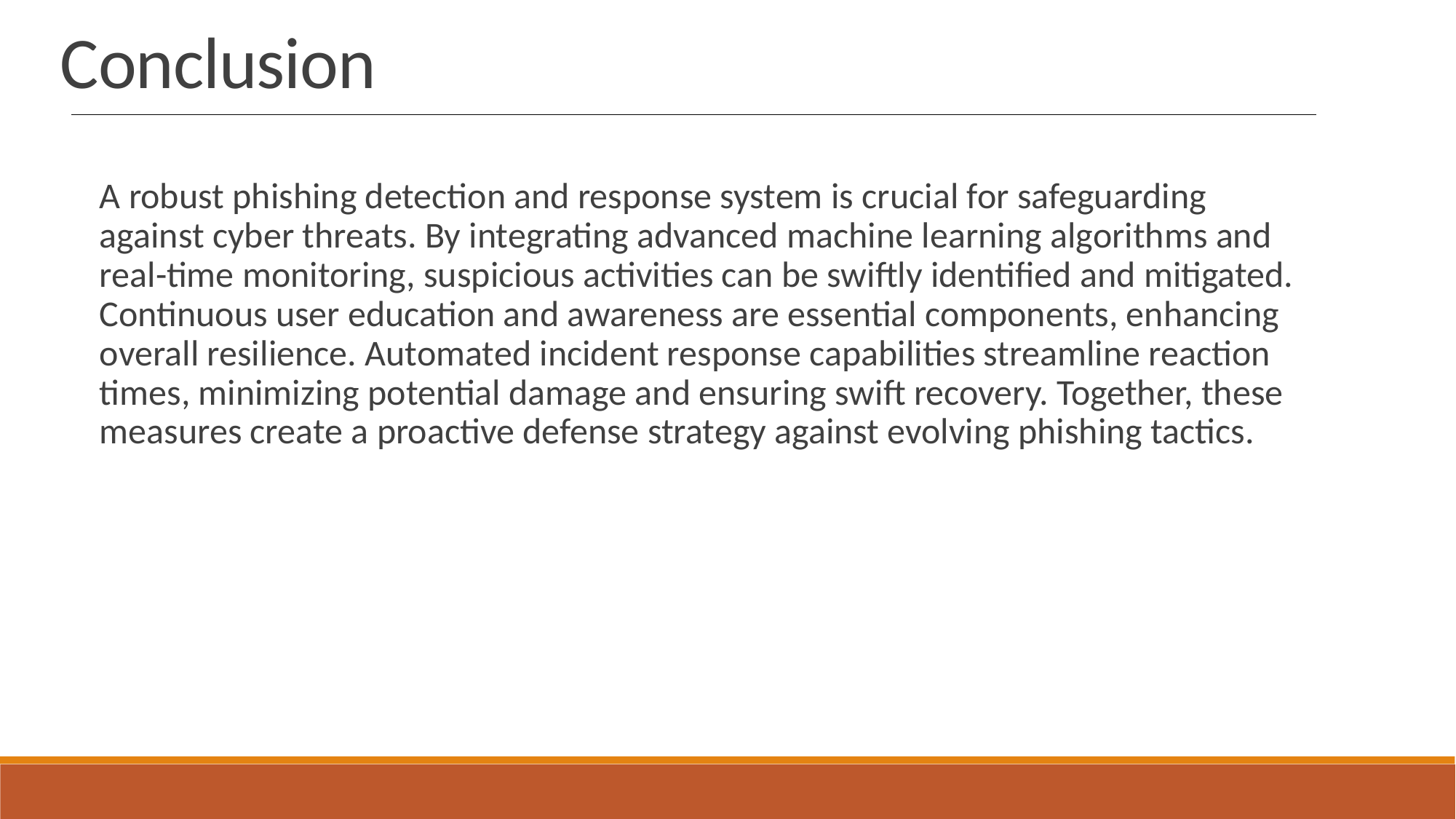

Conclusion
A robust phishing detection and response system is crucial for safeguarding against cyber threats. By integrating advanced machine learning algorithms and real-time monitoring, suspicious activities can be swiftly identified and mitigated. Continuous user education and awareness are essential components, enhancing overall resilience. Automated incident response capabilities streamline reaction times, minimizing potential damage and ensuring swift recovery. Together, these measures create a proactive defense strategy against evolving phishing tactics.